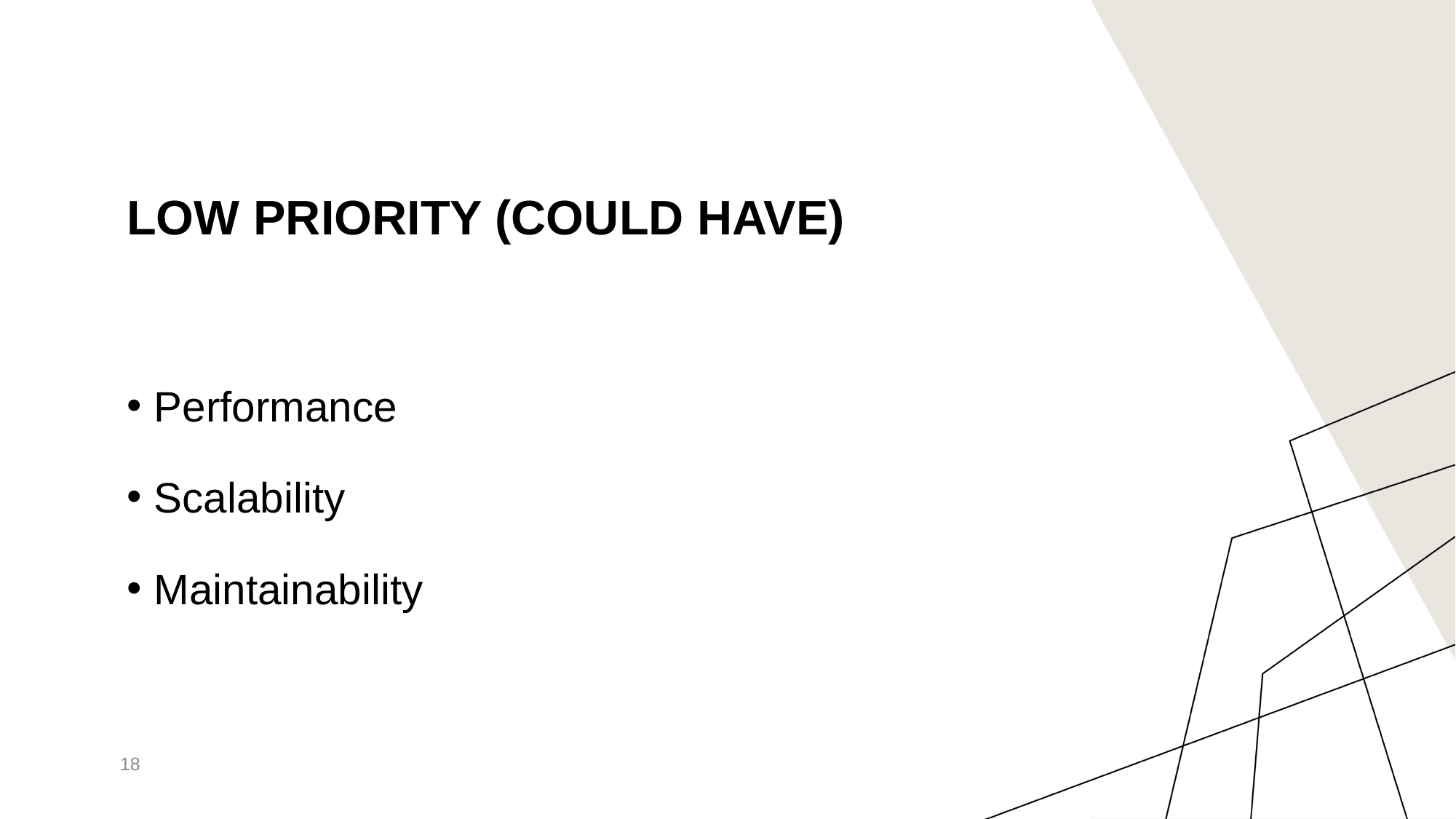

# Low Priority (Could have)
Performance
Scalability
Maintainability
18